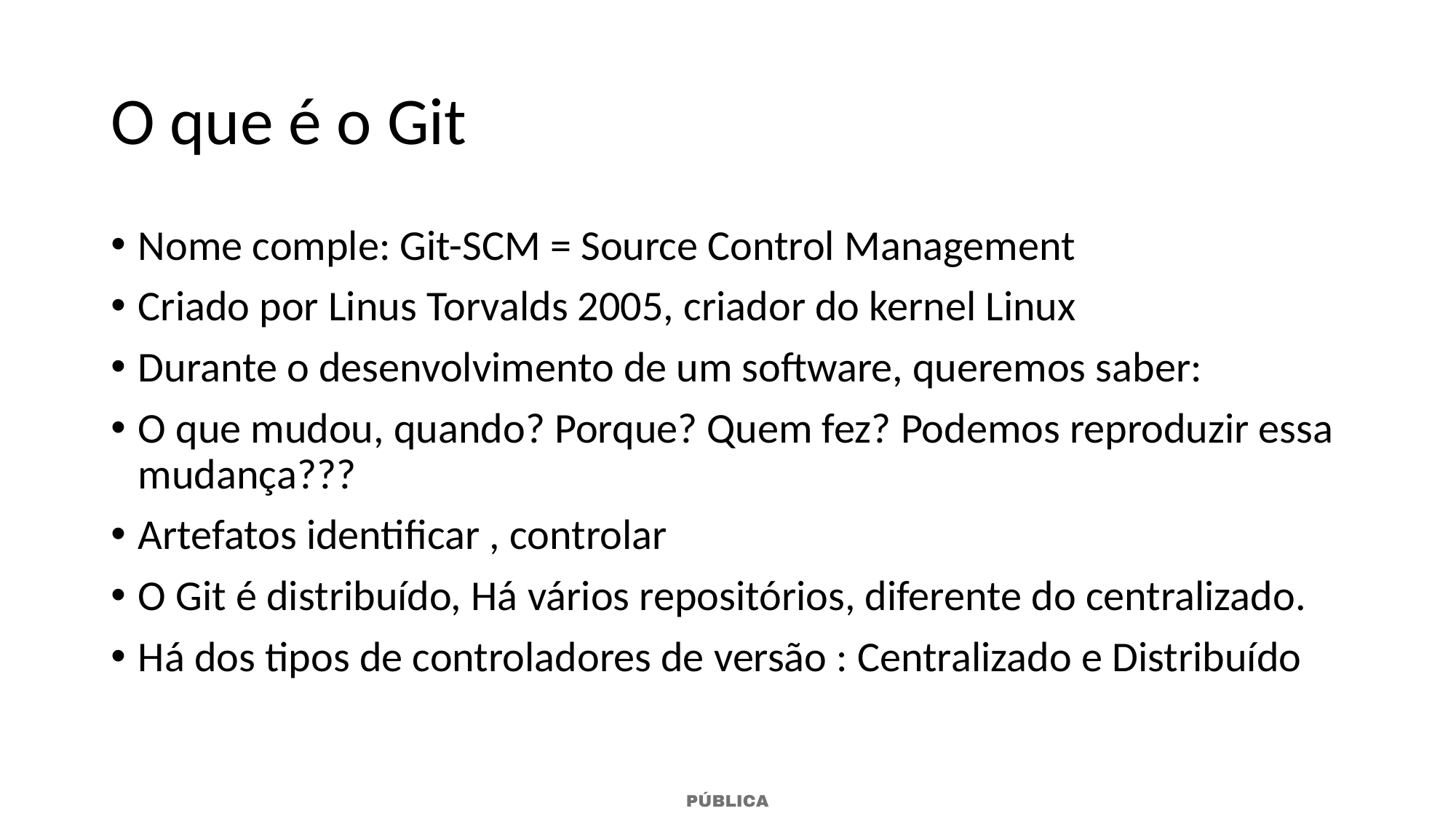

# O que é o Git
Nome comple: Git-SCM = Source Control Management
Criado por Linus Torvalds 2005, criador do kernel Linux
Durante o desenvolvimento de um software, queremos saber:
O que mudou, quando? Porque? Quem fez? Podemos reproduzir essa mudança???
Artefatos identificar , controlar
O Git é distribuído, Há vários repositórios, diferente do centralizado.
Há dos tipos de controladores de versão : Centralizado e Distribuído